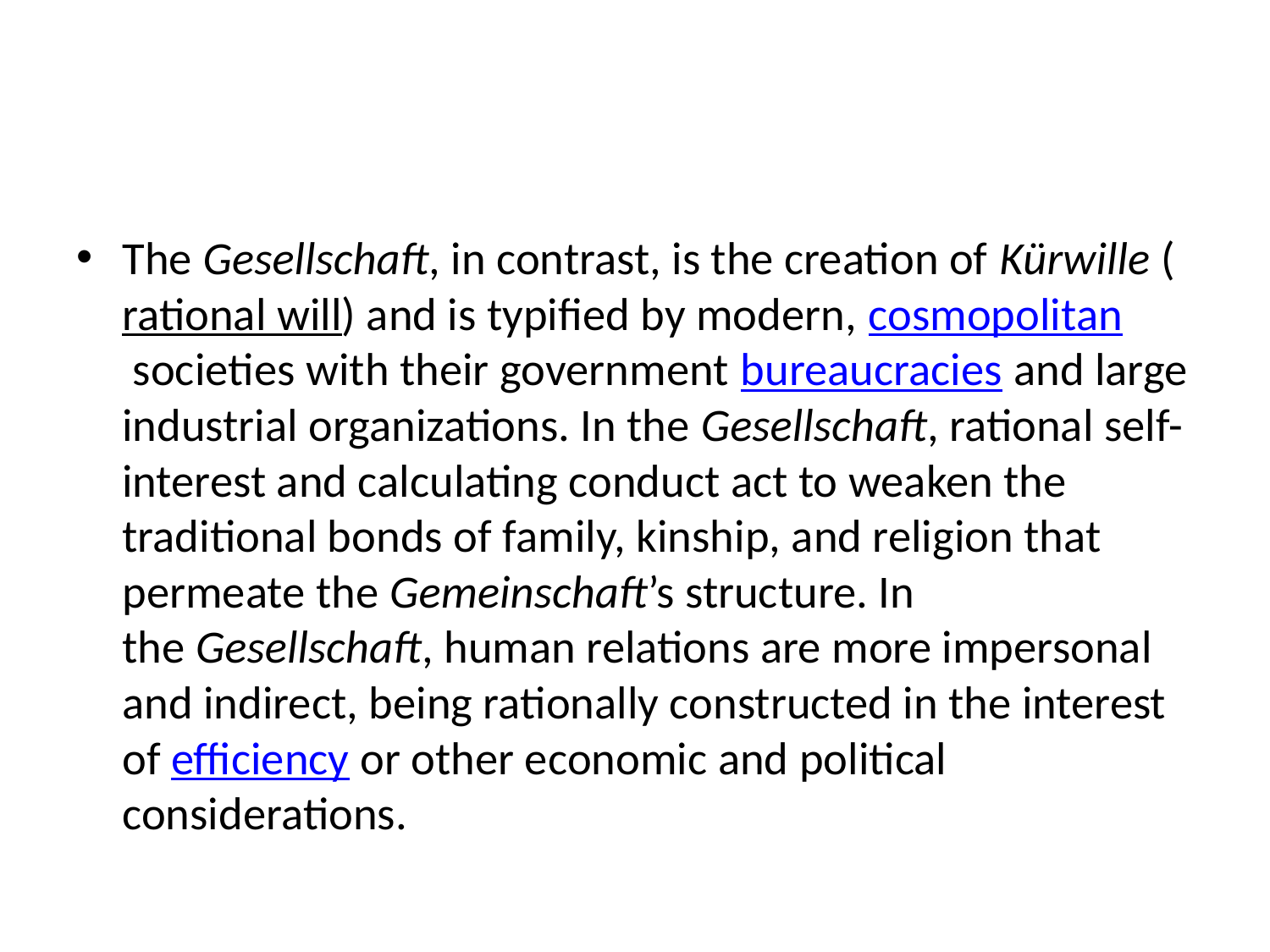

#
The Gesellschaft, in contrast, is the creation of Kürwille (rational will) and is typified by modern, cosmopolitan societies with their government bureaucracies and large industrial organizations. In the Gesellschaft, rational self-interest and calculating conduct act to weaken the traditional bonds of family, kinship, and religion that permeate the Gemeinschaft’s structure. In the Gesellschaft, human relations are more impersonal and indirect, being rationally constructed in the interest of efficiency or other economic and political considerations.